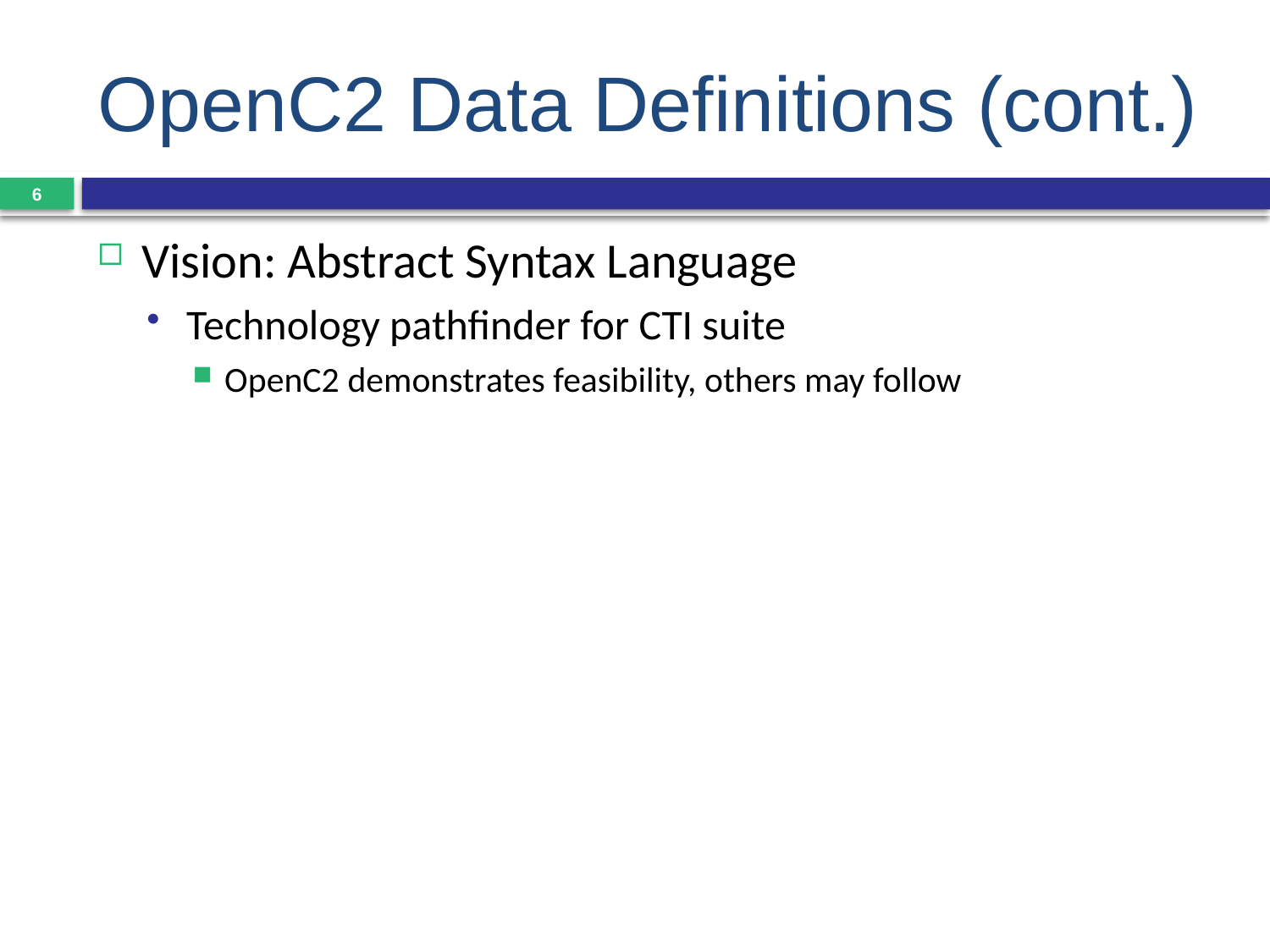

# OpenC2 Data Definitions (cont.)
6
Vision: Abstract Syntax Language
Technology pathfinder for CTI suite
OpenC2 demonstrates feasibility, others may follow